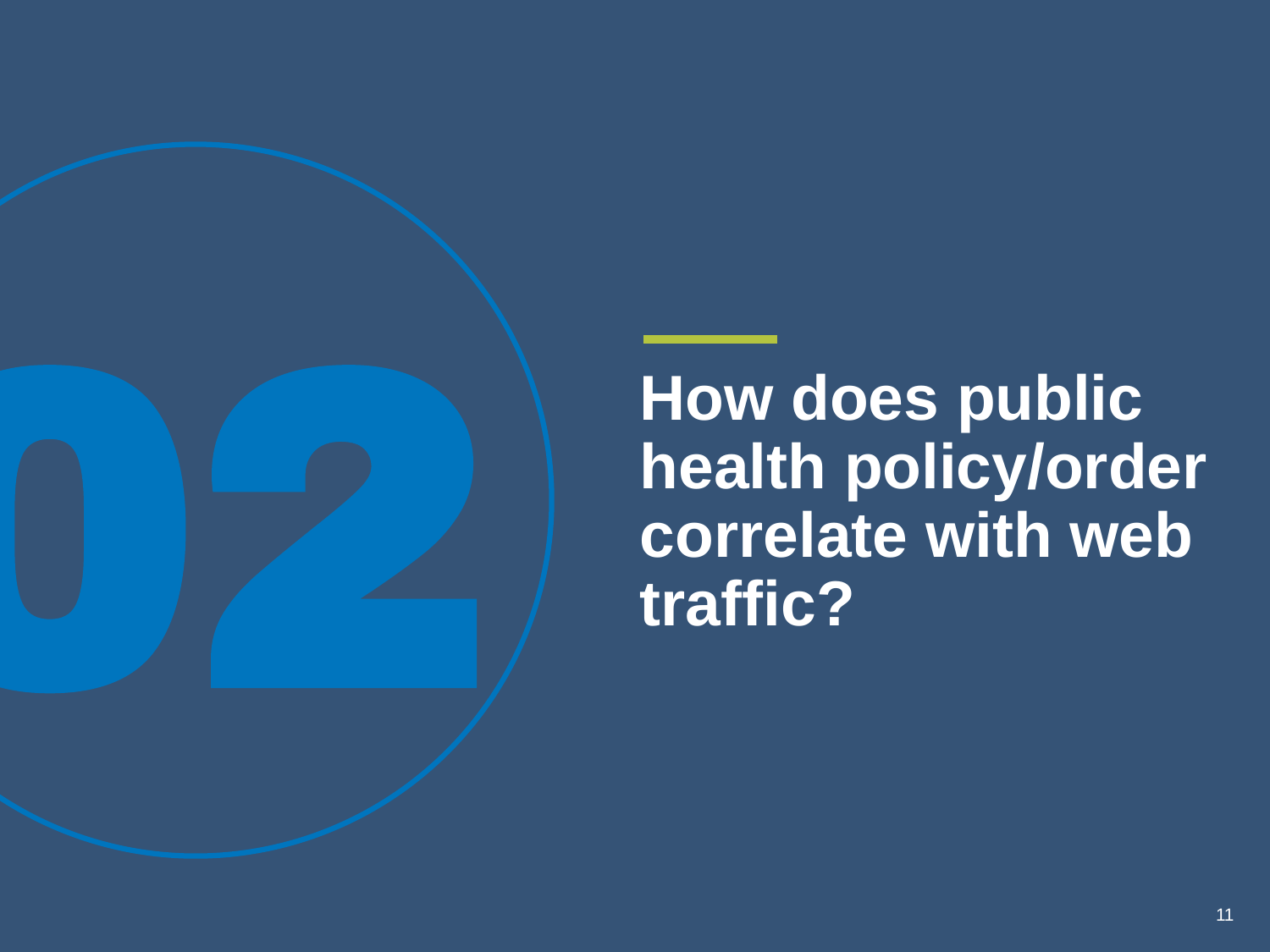

02
# How does public health policy/order correlate with web traffic?

11